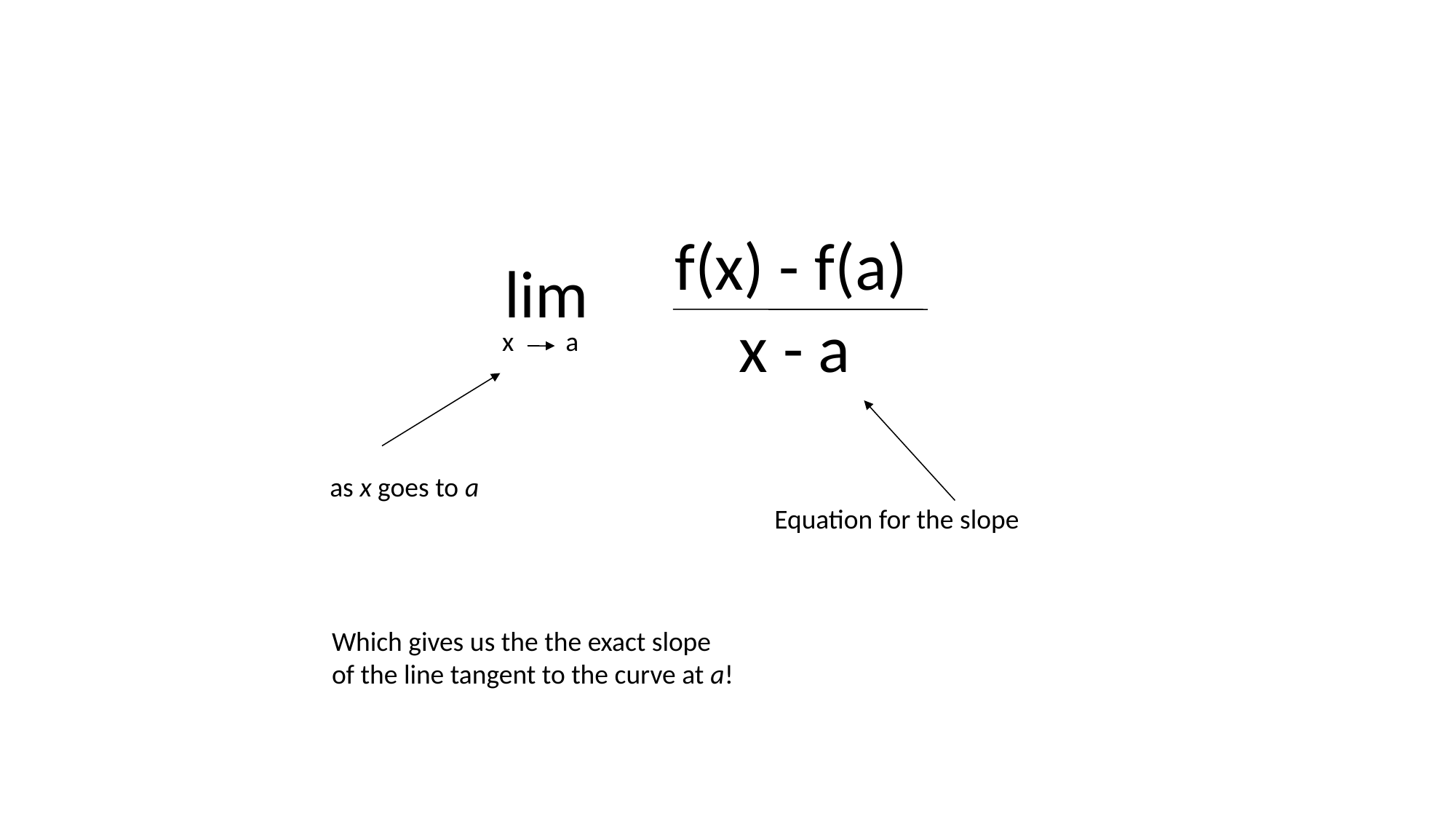

f(x) - f(a)
lim
x - a

x
a

as x goes to a
Equation for the slope
Which gives us the the exact slope
of the line tangent to the curve at a!